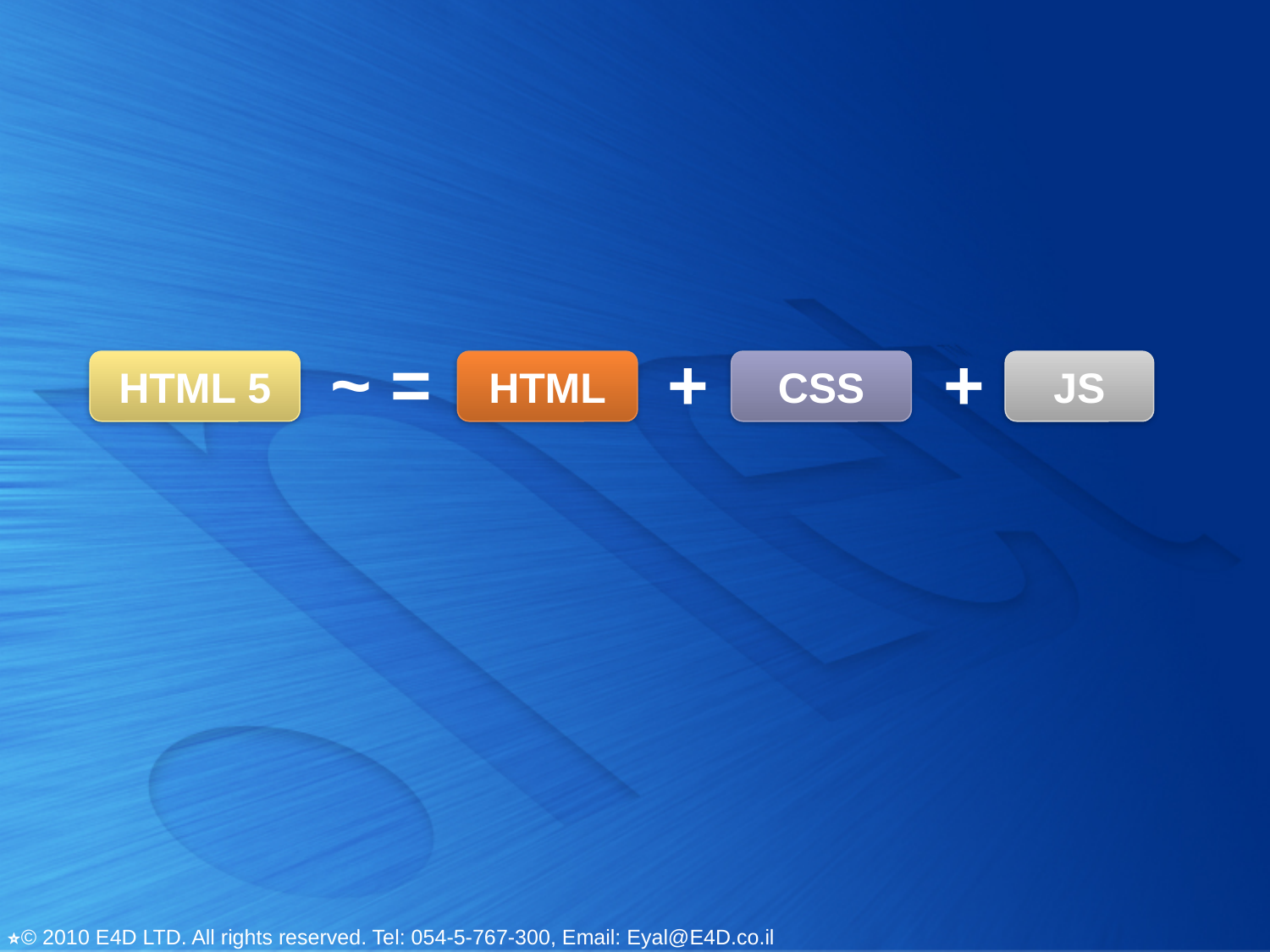

#
                    ~ =            +            +
HTML 5
HTML
CSS
JS